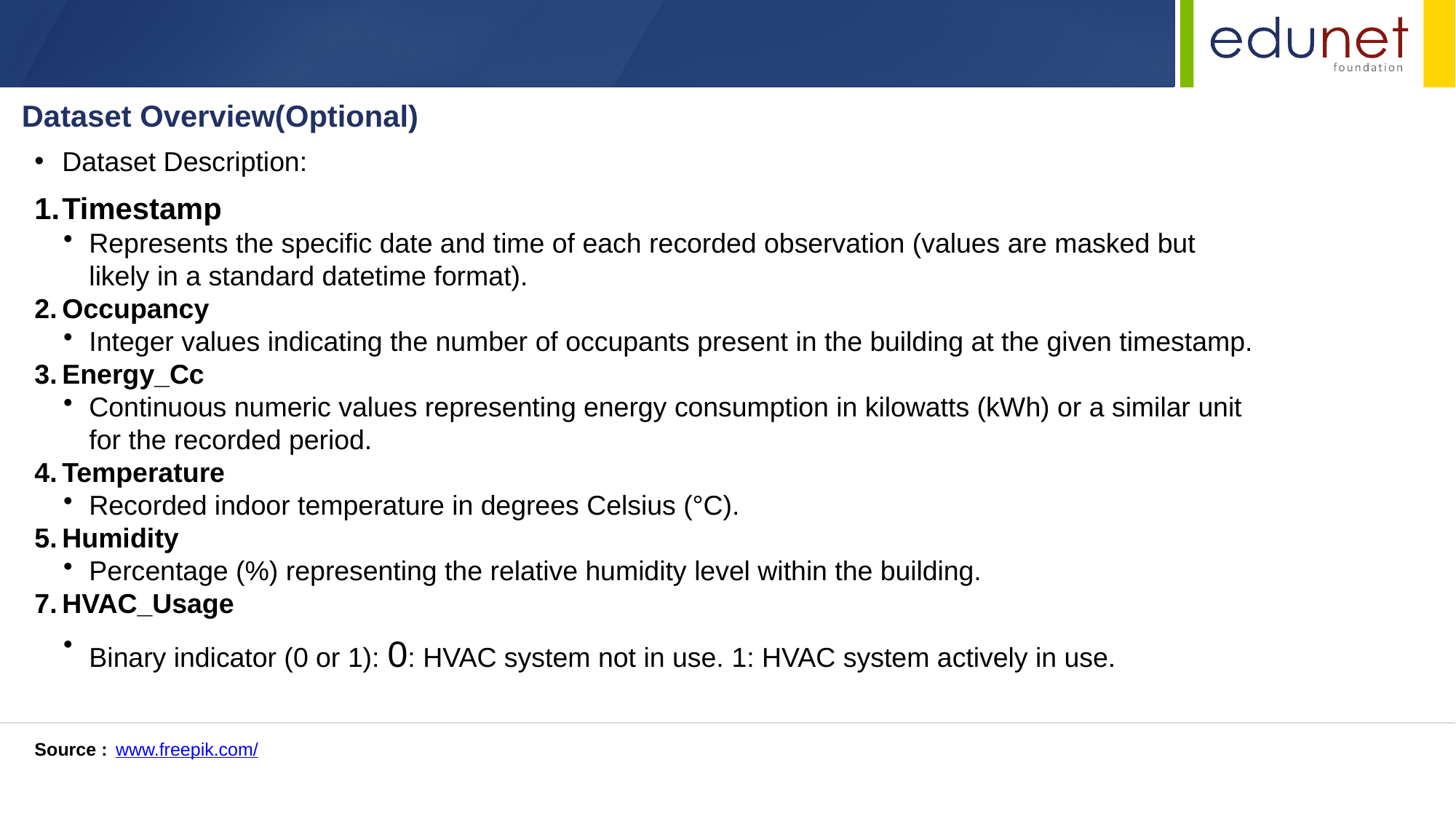

Dataset Overview(Optional)
Dataset Description:
Timestamp
Represents the specific date and time of each recorded observation (values are masked but likely in a standard datetime format).
Occupancy
Integer values indicating the number of occupants present in the building at the given timestamp.
Energy_Cc
Continuous numeric values representing energy consumption in kilowatts (kWh) or a similar unit for the recorded period.
Temperature
Recorded indoor temperature in degrees Celsius (°C).
Humidity
Percentage (%) representing the relative humidity level within the building.
HVAC_Usage
Binary indicator (0 or 1): 0: HVAC system not in use. 1: HVAC system actively in use.

Source :
www.freepik.com/